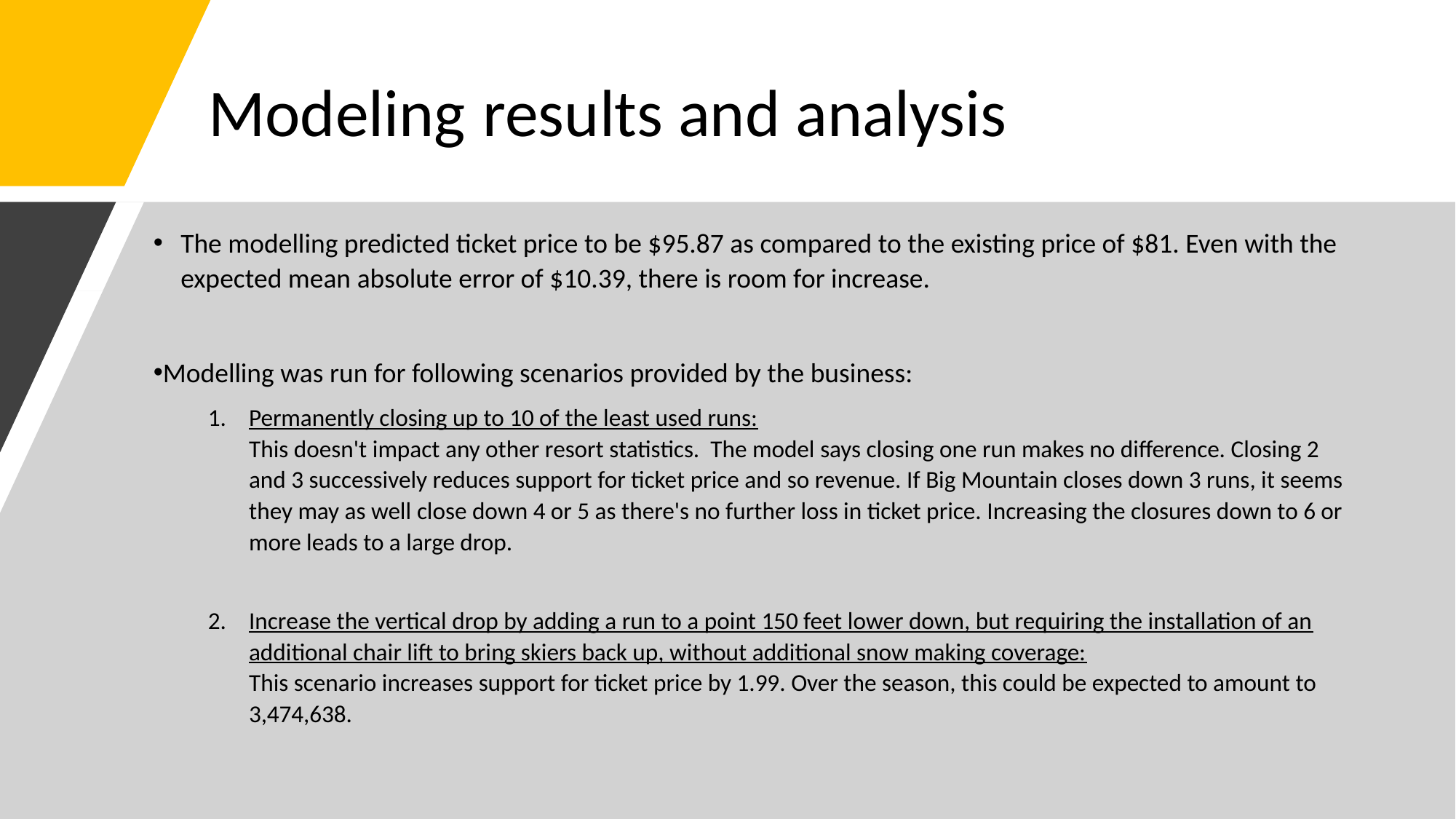

# Modeling results and analysis

The modelling predicted ticket price to be $95.87 as compared to the existing price of $81. Even with the expected mean absolute error of $10.39, there is room for increase.

Modelling was run for following scenarios provided by the business:
Permanently closing up to 10 of the least used runs:
This doesn't impact any other resort statistics.  The model says closing one run makes no difference. Closing 2 and 3 successively reduces support for ticket price and so revenue. If Big Mountain closes down 3 runs, it seems they may as well close down 4 or 5 as there's no further loss in ticket price. Increasing the closures down to 6 or more leads to a large drop.

Increase the vertical drop by adding a run to a point 150 feet lower down, but requiring the installation of an additional chair lift to bring skiers back up, without additional snow making coverage:
This scenario increases support for ticket price by 1.99. Over the season, this could be expected to amount to 3,474,638.